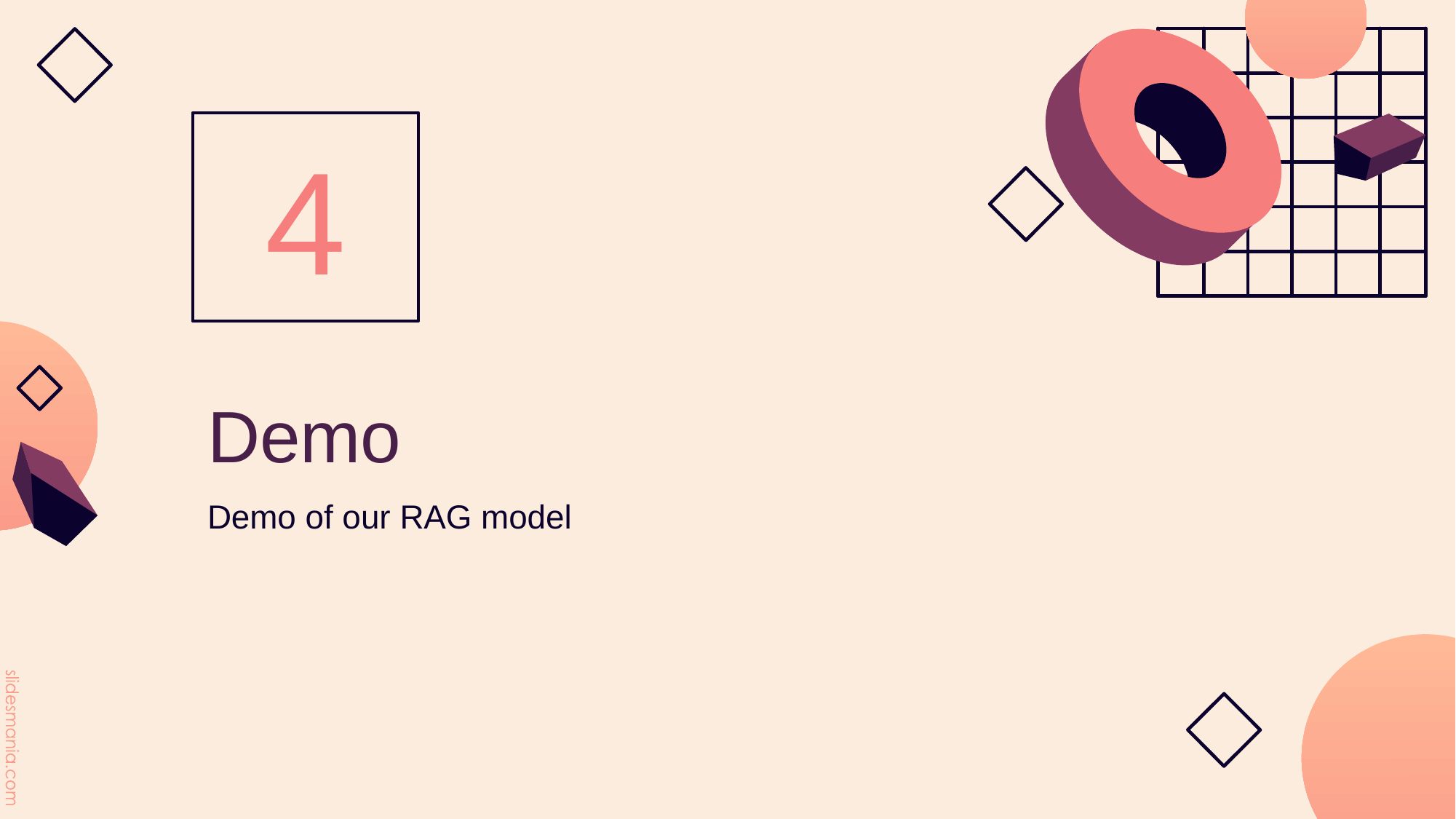

4
# Demo
Demo of our RAG model